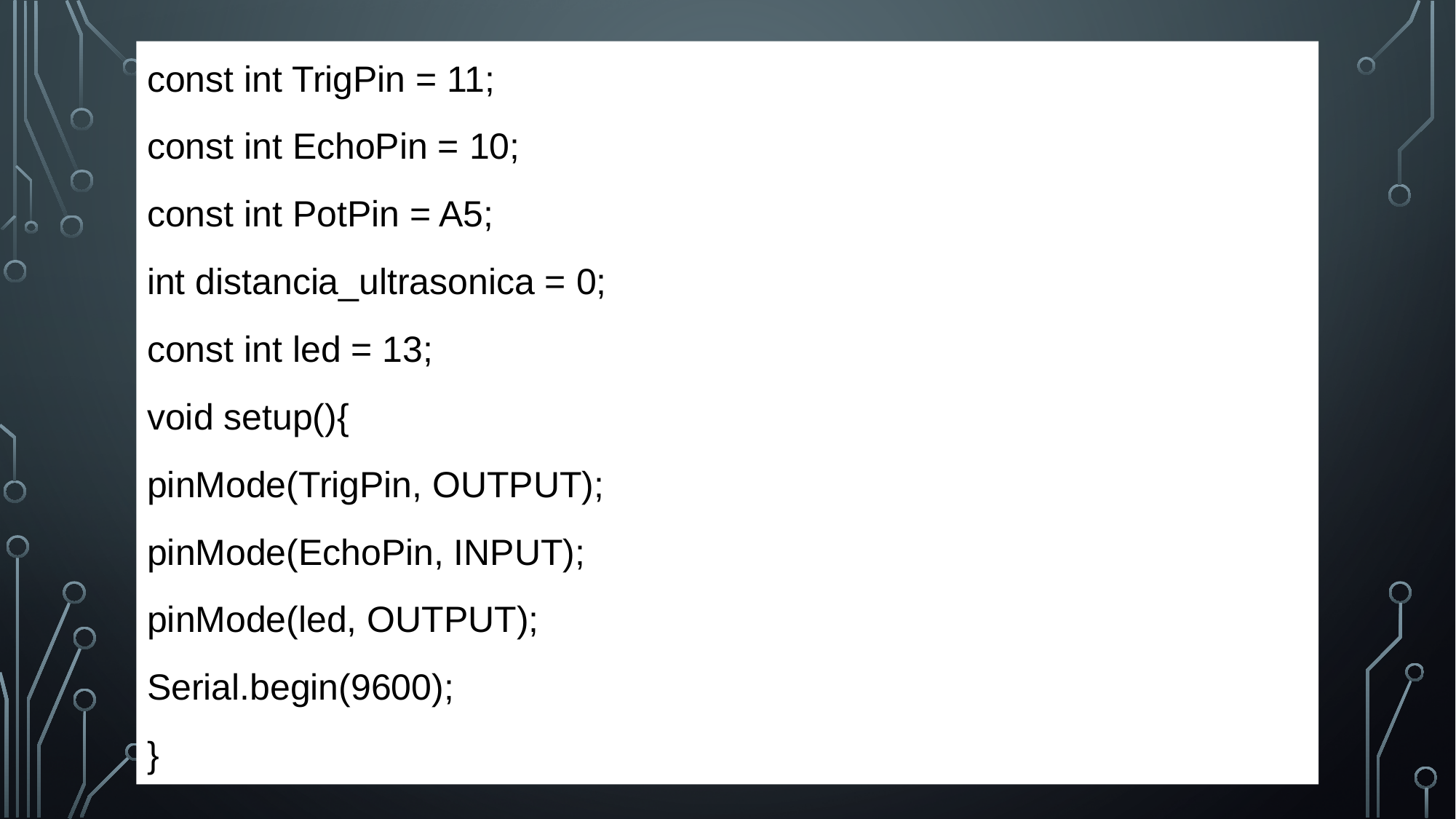

const int TrigPin = 11;
const int EchoPin = 10;
const int PotPin = A5;
int distancia_ultrasonica = 0;
const int led = 13;
void setup(){
pinMode(TrigPin, OUTPUT);
pinMode(EchoPin, INPUT);
pinMode(led, OUTPUT);
Serial.begin(9600);
}